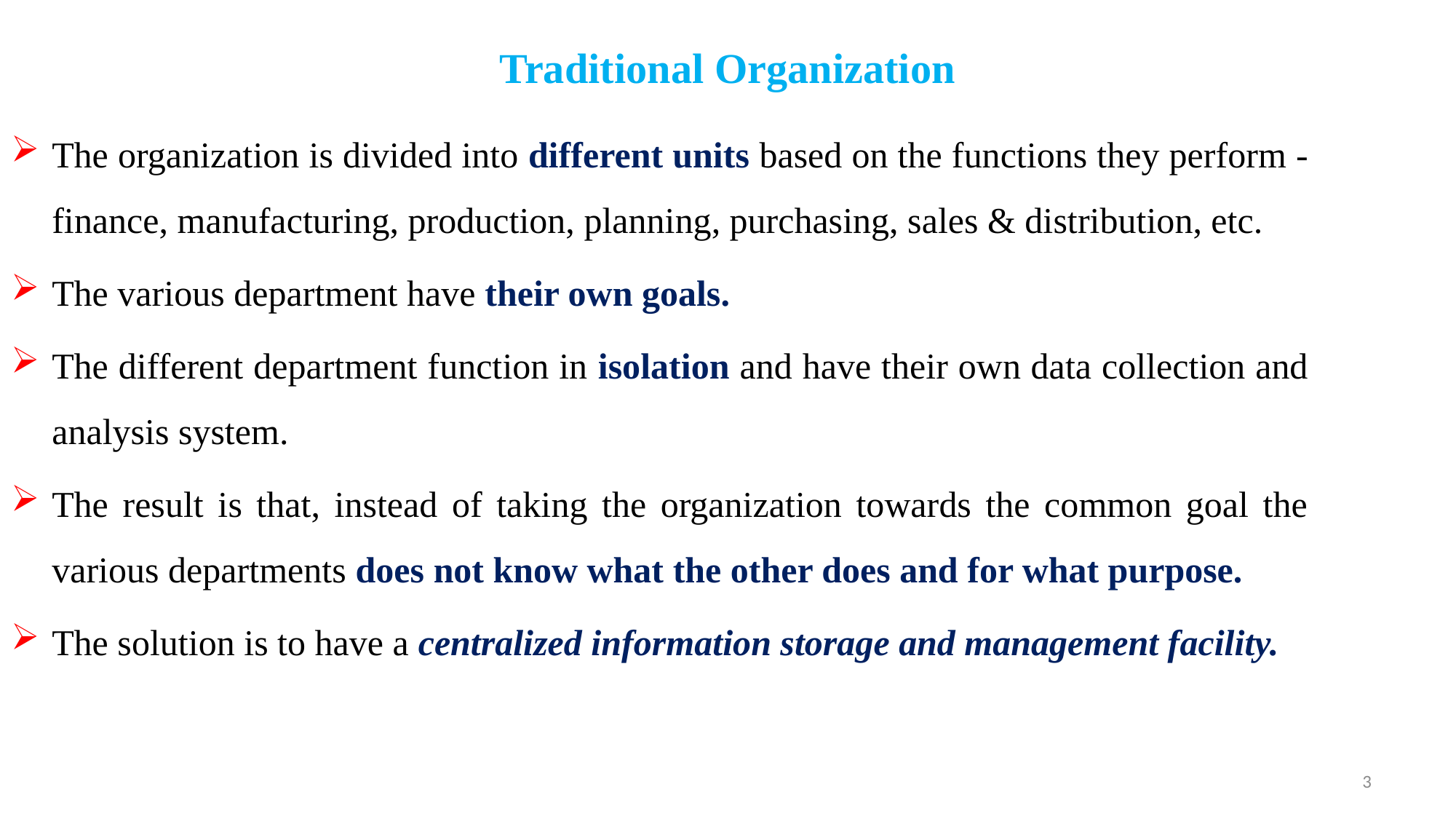

# Traditional Organization
The organization is divided into different units based on the functions they perform -finance, manufacturing, production, planning, purchasing, sales & distribution, etc.
The various department have their own goals.
The different department function in isolation and have their own data collection and analysis system.
The result is that, instead of taking the organization towards the common goal the various departments does not know what the other does and for what purpose.
The solution is to have a centralized information storage and management facility.

3